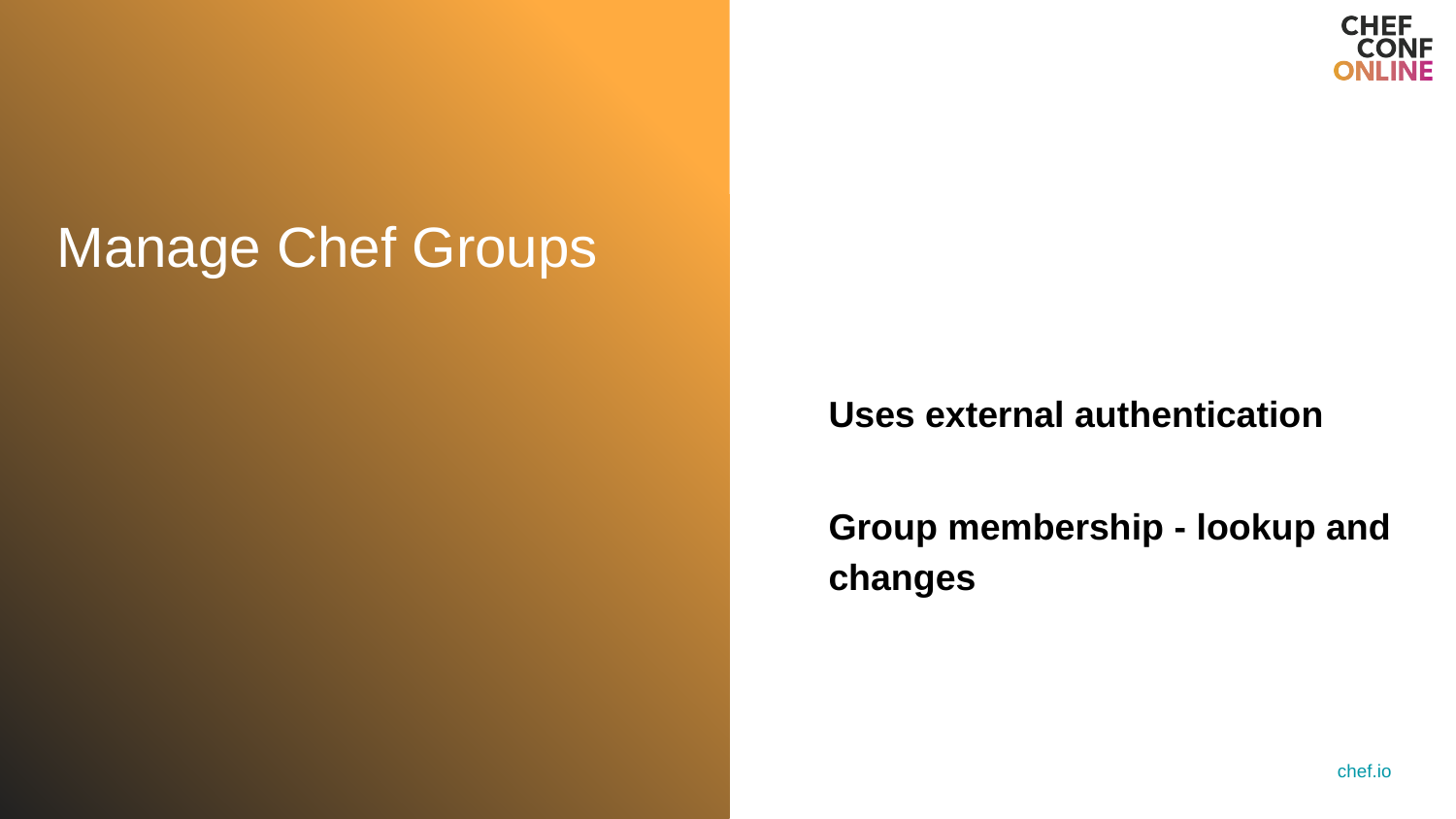

Manage Chef Groups

Uses external authentication

Group membership - lookup and changes